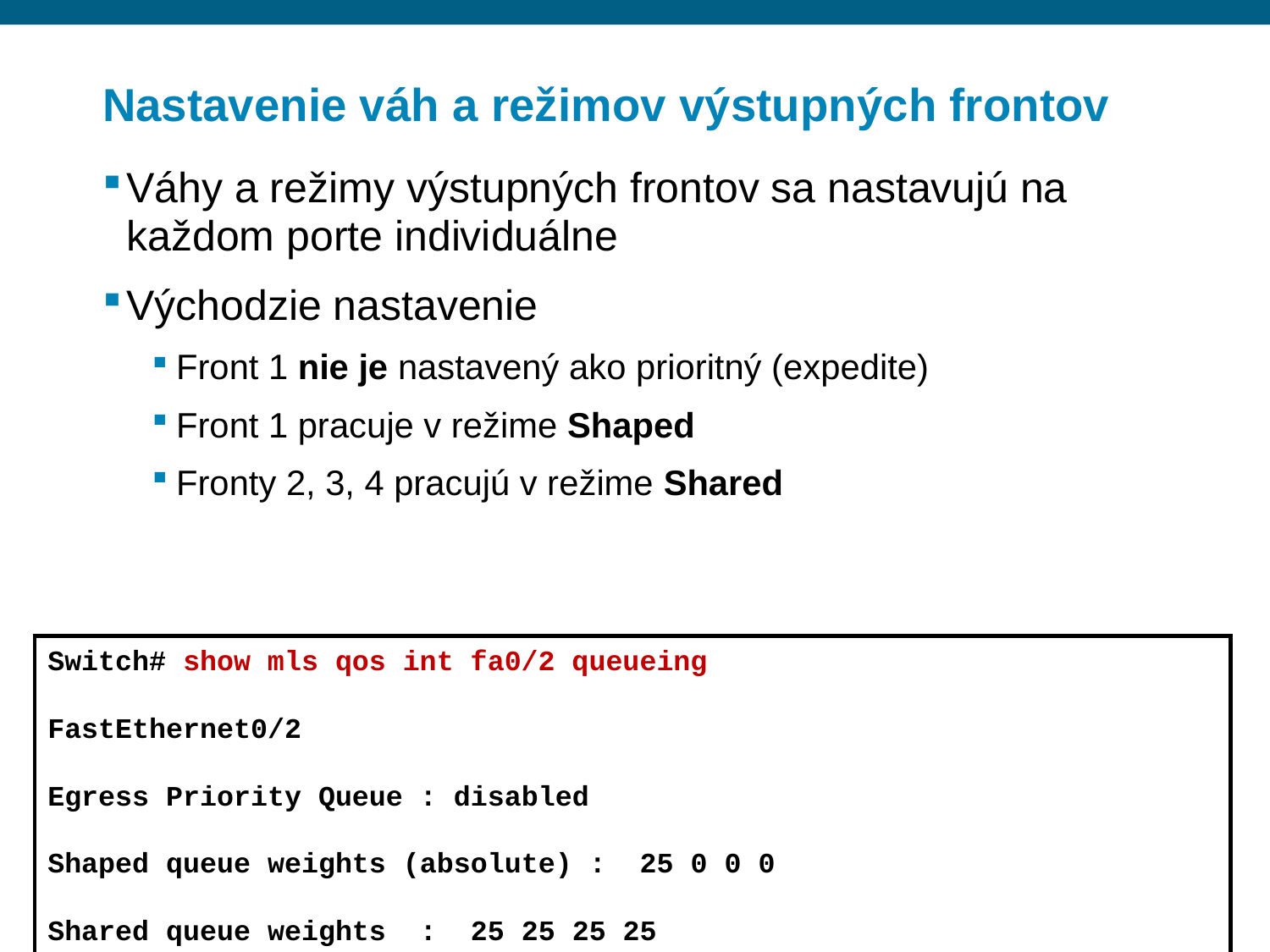

# Nastavenie váh a režimov výstupných frontov
Váhy a režimy výstupných frontov sa nastavujú na každom porte individuálne
Východzie nastavenie
Front 1 nie je nastavený ako prioritný (expedite)
Front 1 pracuje v režime Shaped
Fronty 2, 3, 4 pracujú v režime Shared
Switch# show mls qos int fa0/2 queueing
FastEthernet0/2
Egress Priority Queue : disabled
Shaped queue weights (absolute) :  25 0 0 0
Shared queue weights  :  25 25 25 25
The port bandwidth limit : 100  (Operational Bandwidth:100.0)
The port is mapped to qset : 1